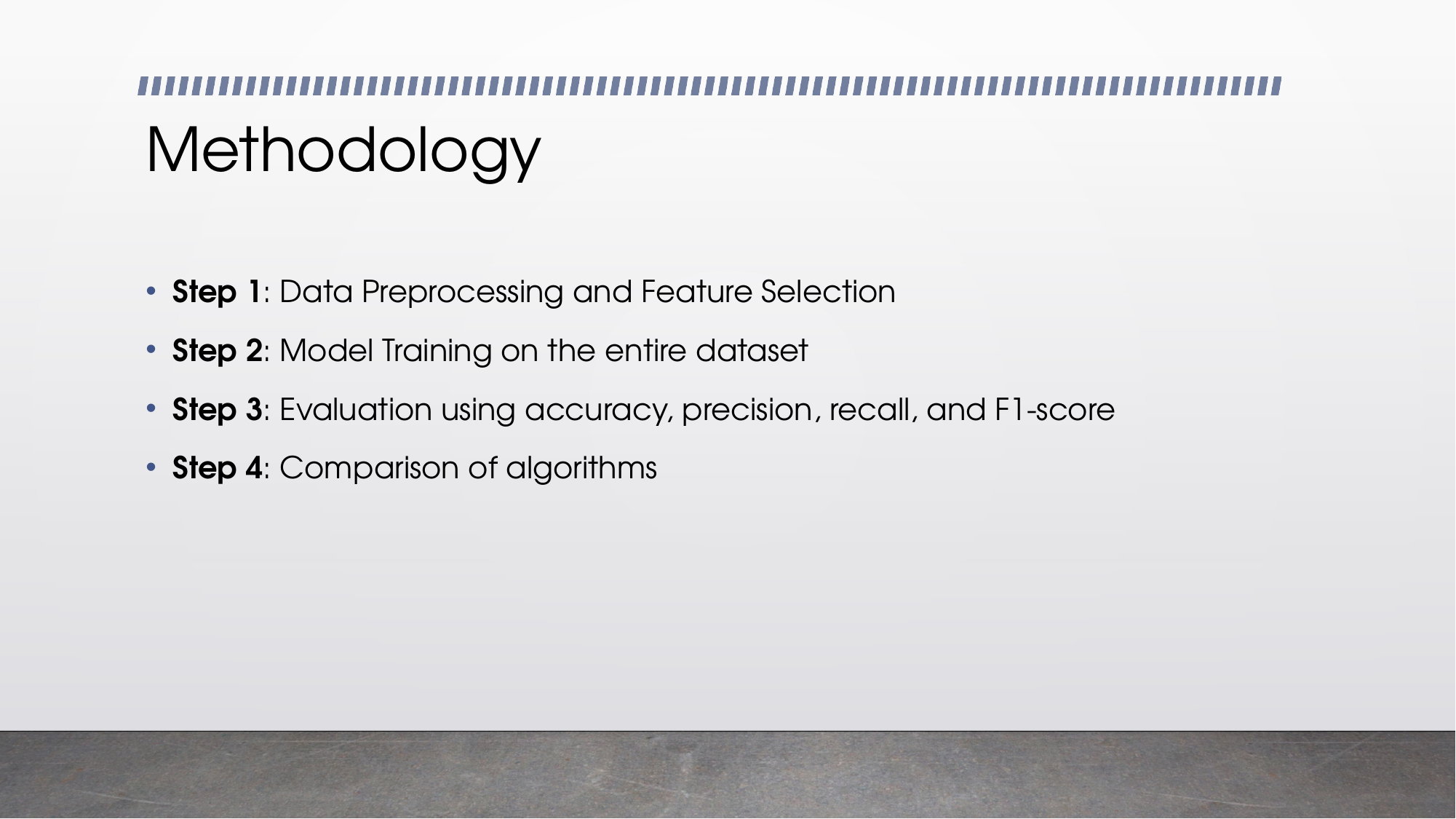

# Methodology
Step 1: Data Preprocessing and Feature Selection
Step 2: Model Training on the entire dataset
Step 3: Evaluation using accuracy, precision, recall, and F1-score
Step 4: Comparison of algorithms